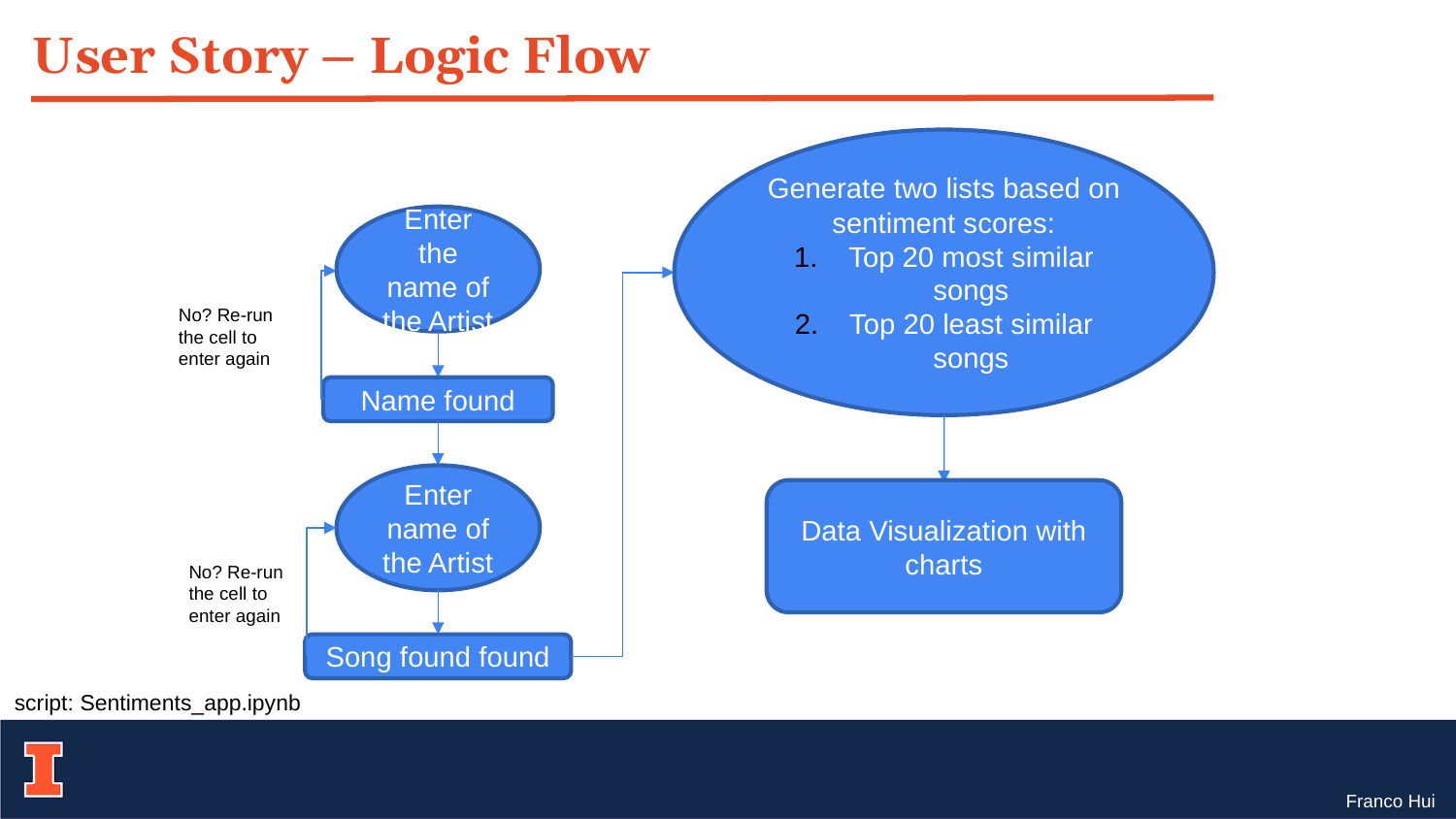

User Story – Logic Flow
Generate two lists based on sentiment scores:
Top 20 most similar songs
Top 20 least similar songs
Enter the name of the Artist
No? Re-run the cell to enter again
Name found
Enter name of the Artist
Data Visualization with charts
No? Re-run the cell to enter again
Song found found
script: Sentiments_app.ipynb
Franco Hui